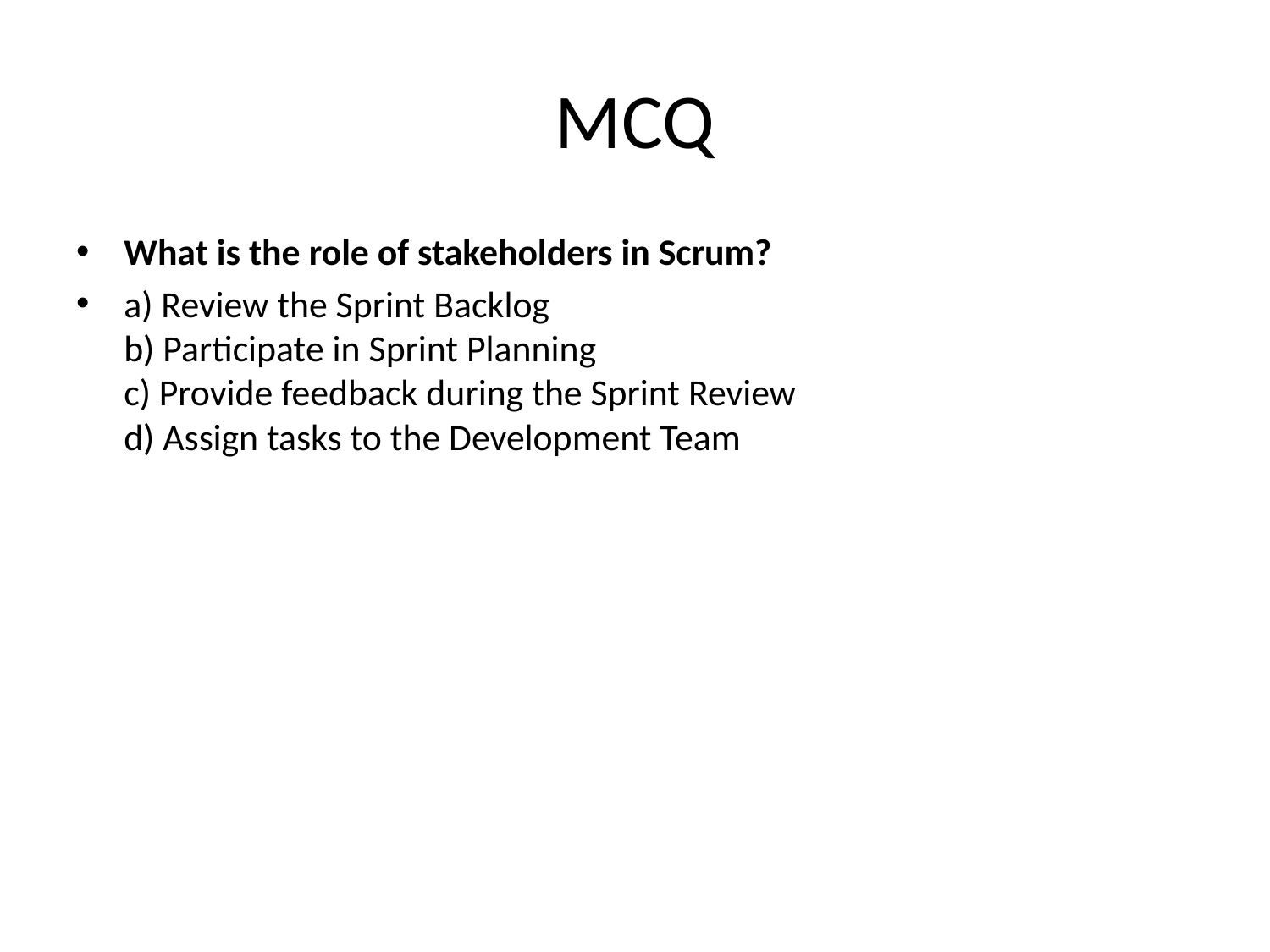

# MCQ
What is the role of stakeholders in Scrum?
a) Review the Sprint Backlog
b) Participate in Sprint Planning
c) Provide feedback during the Sprint Review
d) Assign tasks to the Development Team